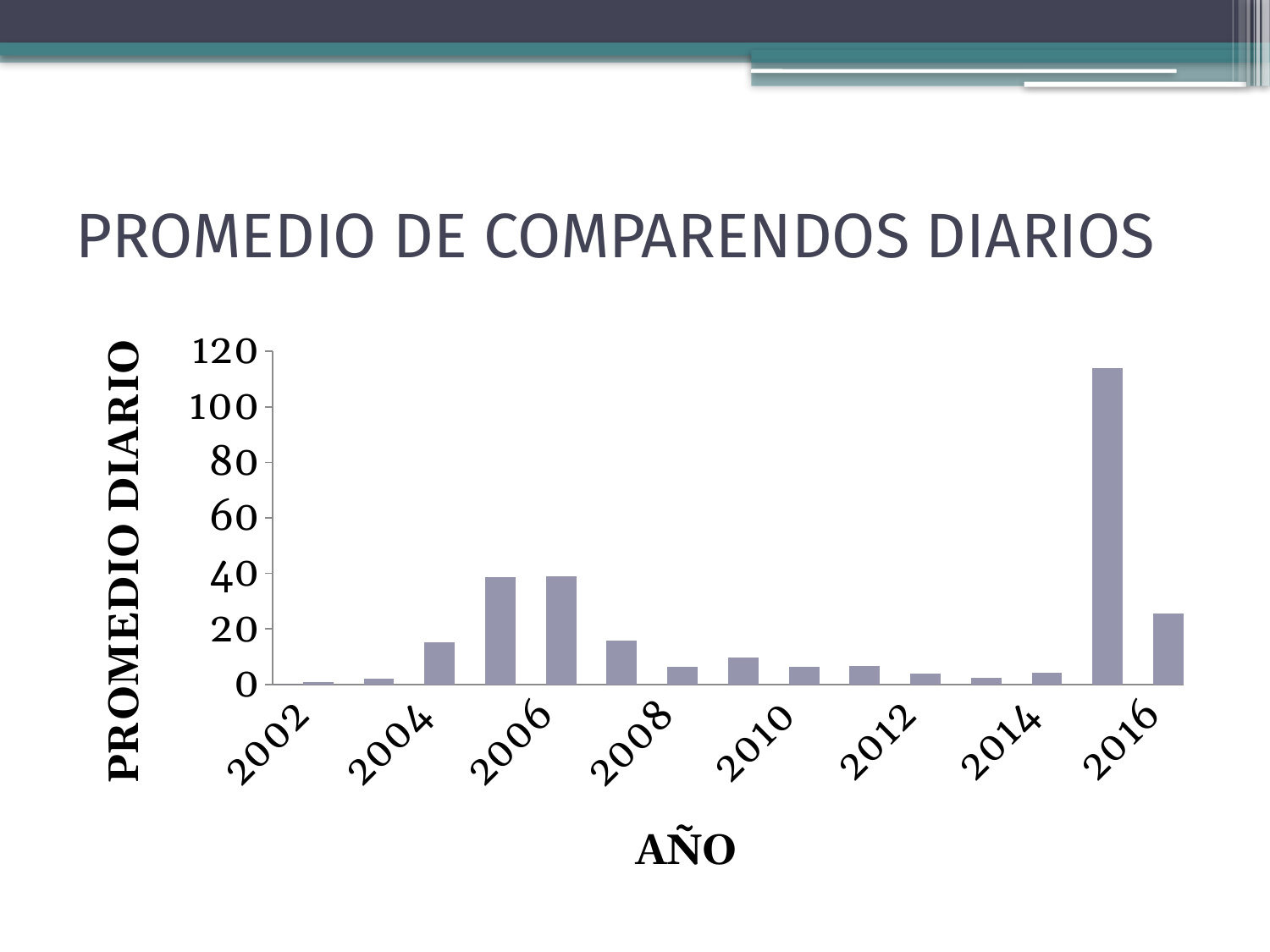

# PROMEDIO DE COMPARENDOS DIARIOS

[unsupported chart]